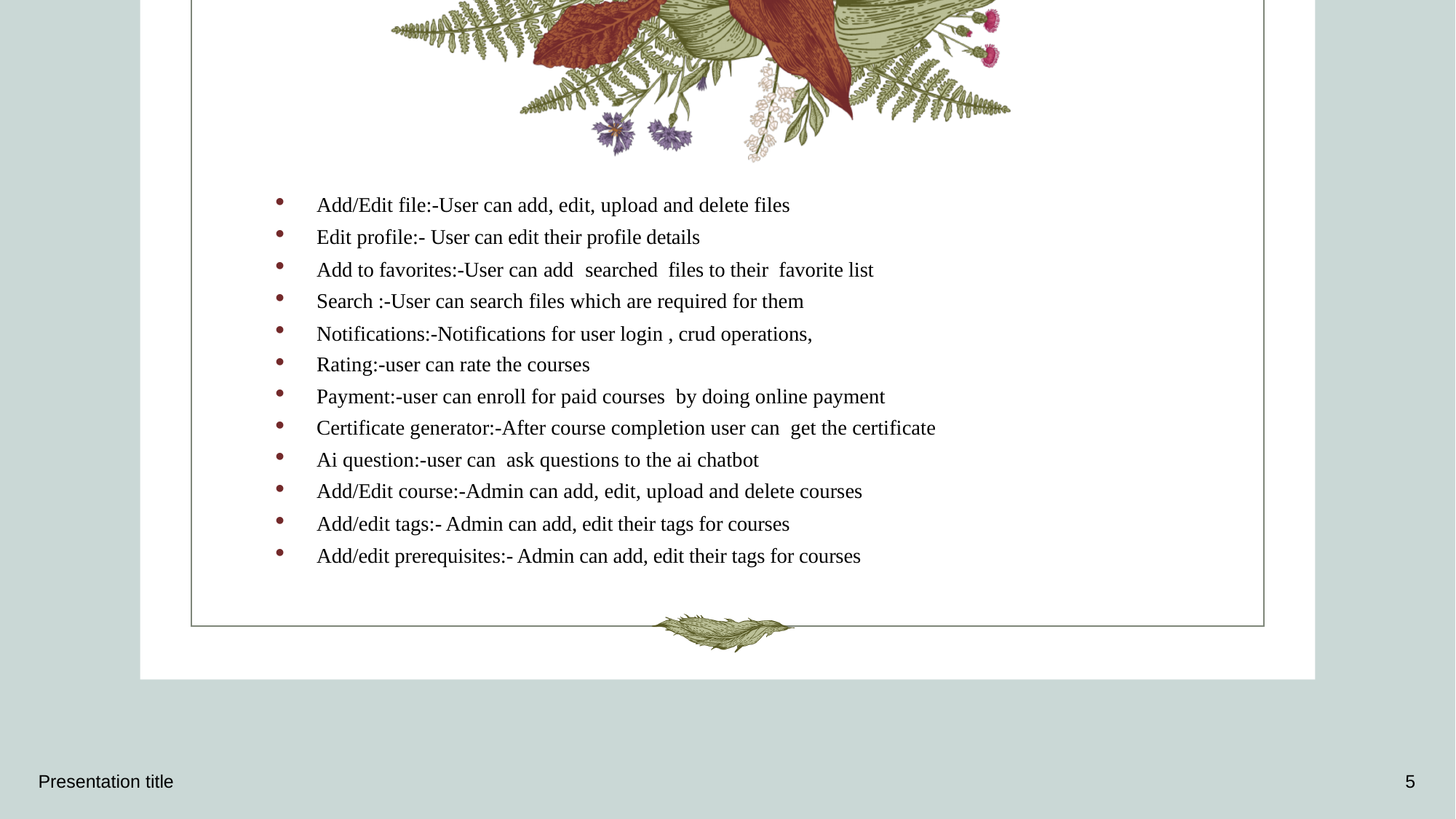

Add/Edit file:-User can add, edit, upload and delete files
Edit profile:- User can edit their profile details
Add to favorites:-User can add  searched  files to their  favorite list
Search :-User can search files which are required for them
Notifications:-Notifications for user login , crud operations,
Rating:-user can rate the courses
Payment:-user can enroll for paid courses  by doing online payment
Certificate generator:-After course completion user can  get the certificate
Ai question:-user can  ask questions to the ai chatbot
Add/Edit course:-Admin can add, edit, upload and delete courses
Add/edit tags:- Admin can add, edit their tags for courses
Add/edit prerequisites:- Admin can add, edit their tags for courses

Presentation title
5